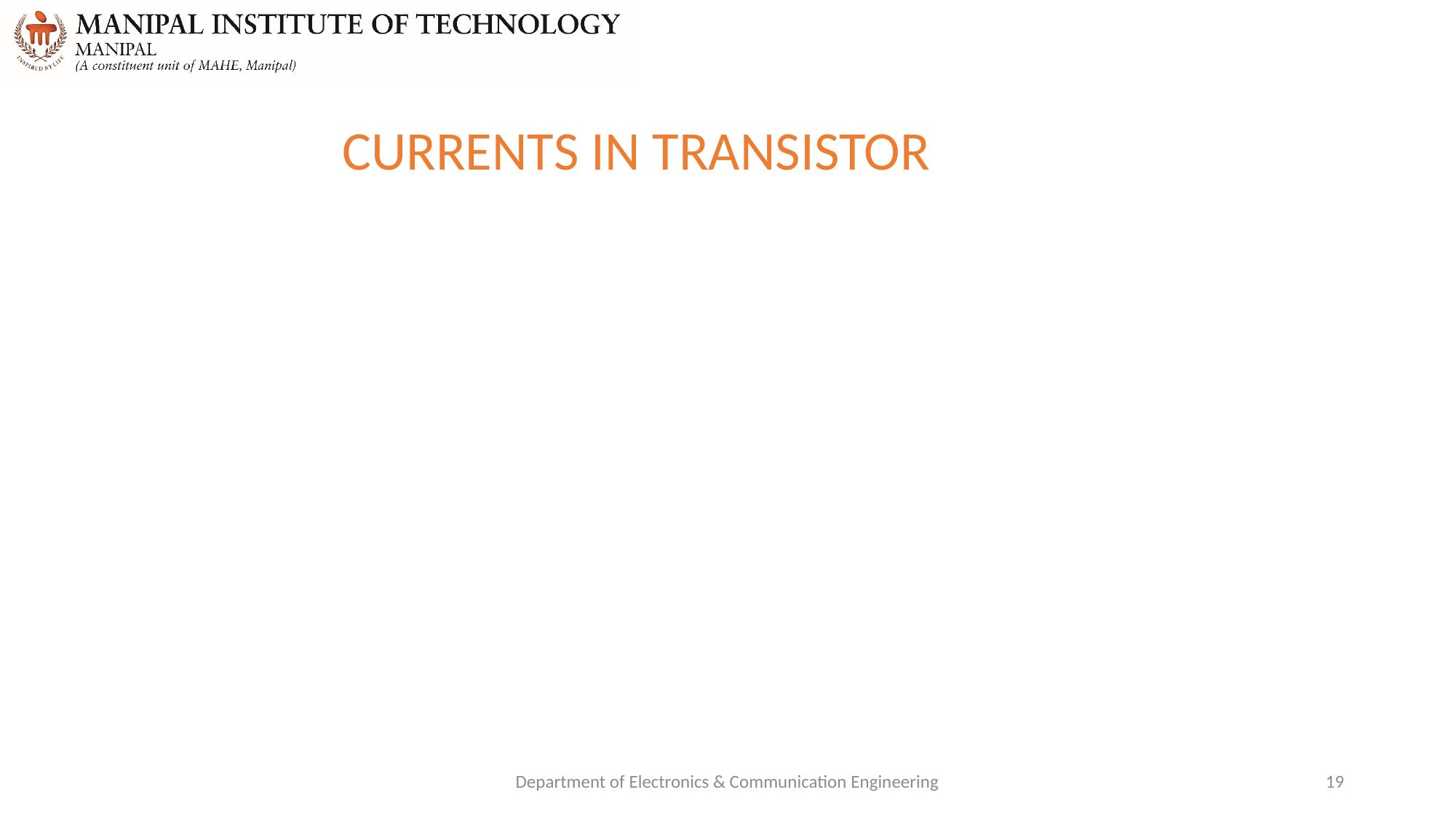

#
CURRENTS IN TRANSISTOR

Department of Electronics & Communication Engineering
19